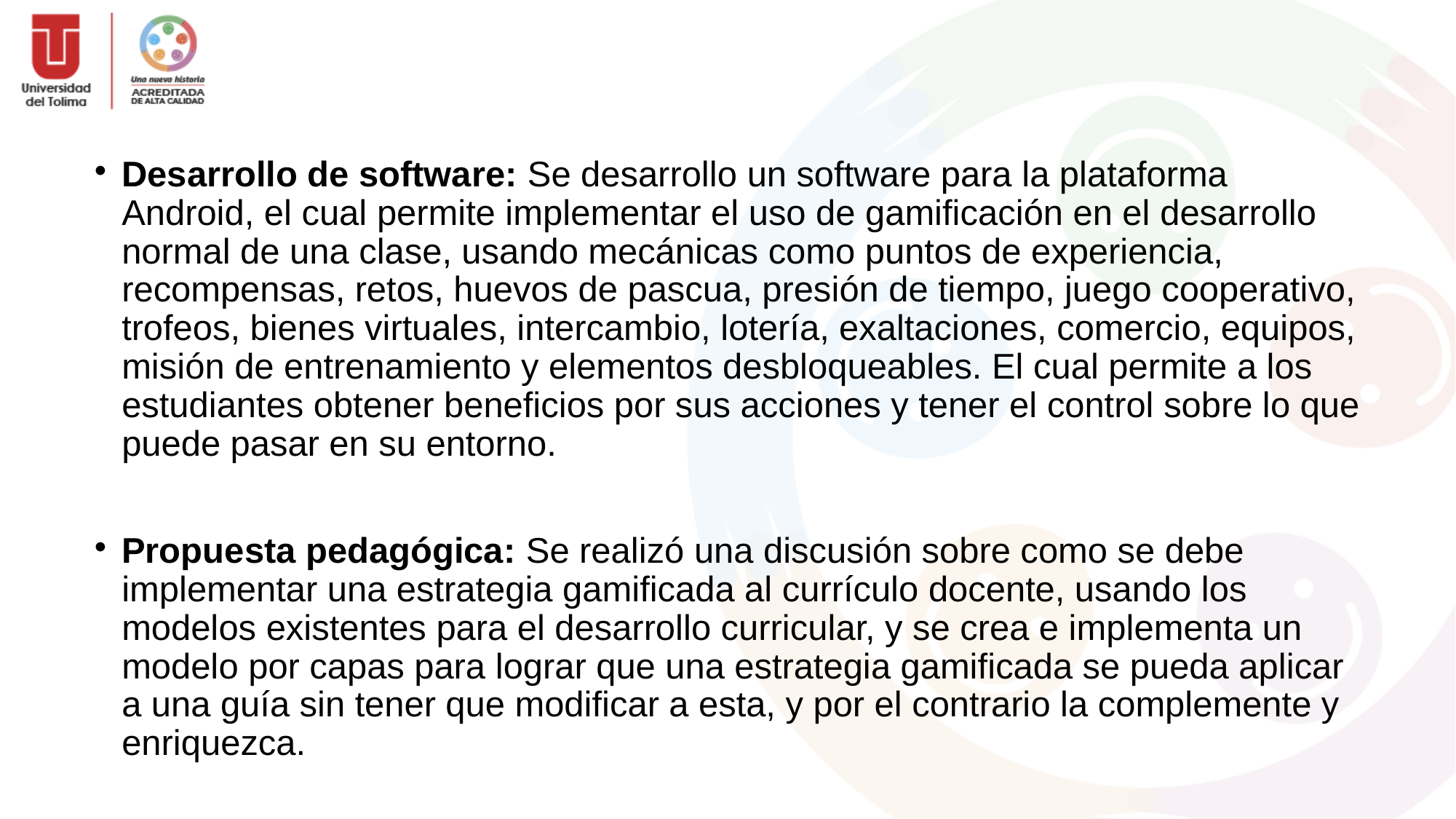

# Desarrollo de software: Se desarrollo un software para la plataforma Android, el cual permite implementar el uso de gamificación en el desarrollo normal de una clase, usando mecánicas como puntos de experiencia, recompensas, retos, huevos de pascua, presión de tiempo, juego cooperativo, trofeos, bienes virtuales, intercambio, lotería, exaltaciones, comercio, equipos, misión de entrenamiento y elementos desbloqueables. El cual permite a los estudiantes obtener beneficios por sus acciones y tener el control sobre lo que puede pasar en su entorno.

Propuesta pedagógica: Se realizó una discusión sobre como se debe implementar una estrategia gamificada al currículo docente, usando los modelos existentes para el desarrollo curricular, y se crea e implementa un modelo por capas para lograr que una estrategia gamificada se pueda aplicar a una guía sin tener que modificar a esta, y por el contrario la complemente y enriquezca.